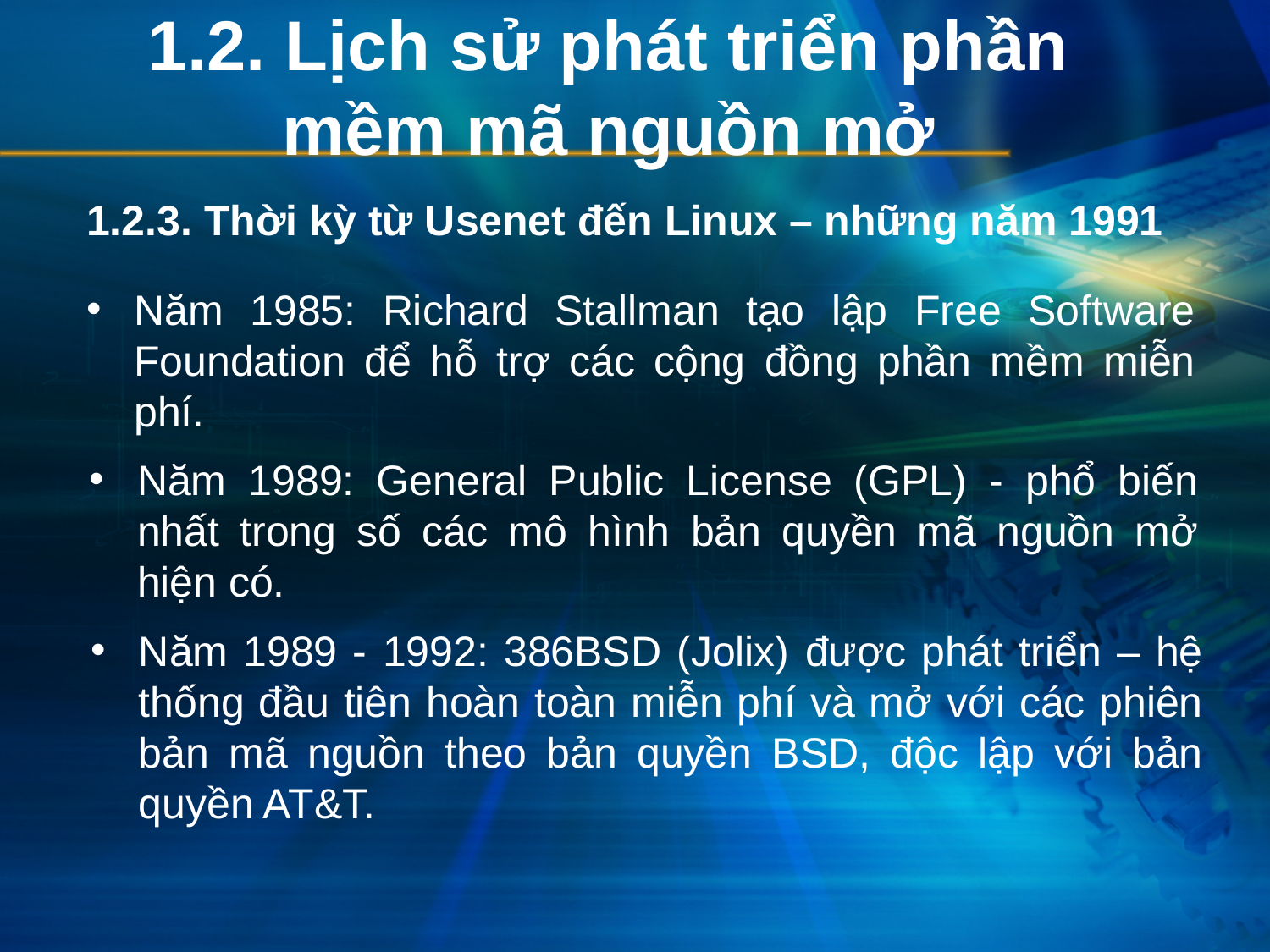

# 1.2. Lịch sử phát triển phần mềm mã nguồn mở
1.2.3. Thời kỳ từ Usenet đến Linux – những năm 1991
Năm 1985: Richard Stallman tạo lập Free Software Foundation để hỗ trợ các cộng đồng phần mềm miễn phí.
Năm 1989: General Public License (GPL) - phổ biến nhất trong số các mô hình bản quyền mã nguồn mở hiện có.
Năm 1989 - 1992: 386BSD (Jolix) được phát triển – hệ thống đầu tiên hoàn toàn miễn phí và mở với các phiên bản mã nguồn theo bản quyền BSD, độc lập với bản quyền AT&T.